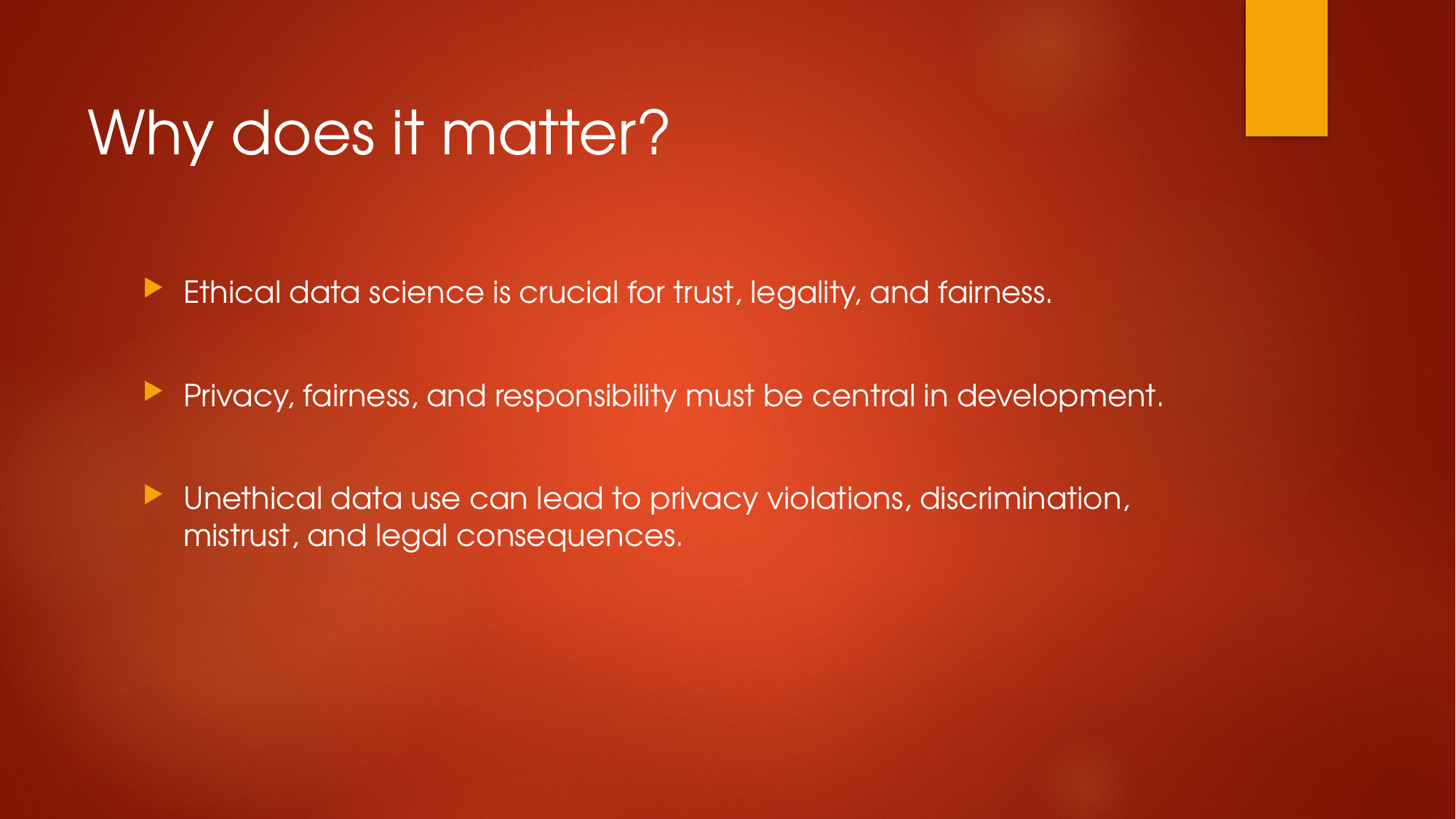

# Why does it matter?
Ethical data science is crucial for trust, legality, and fairness.

Privacy, fairness, and responsibility must be central in development.

Unethical data use can lead to privacy violations, discrimination, mistrust, and legal consequences.